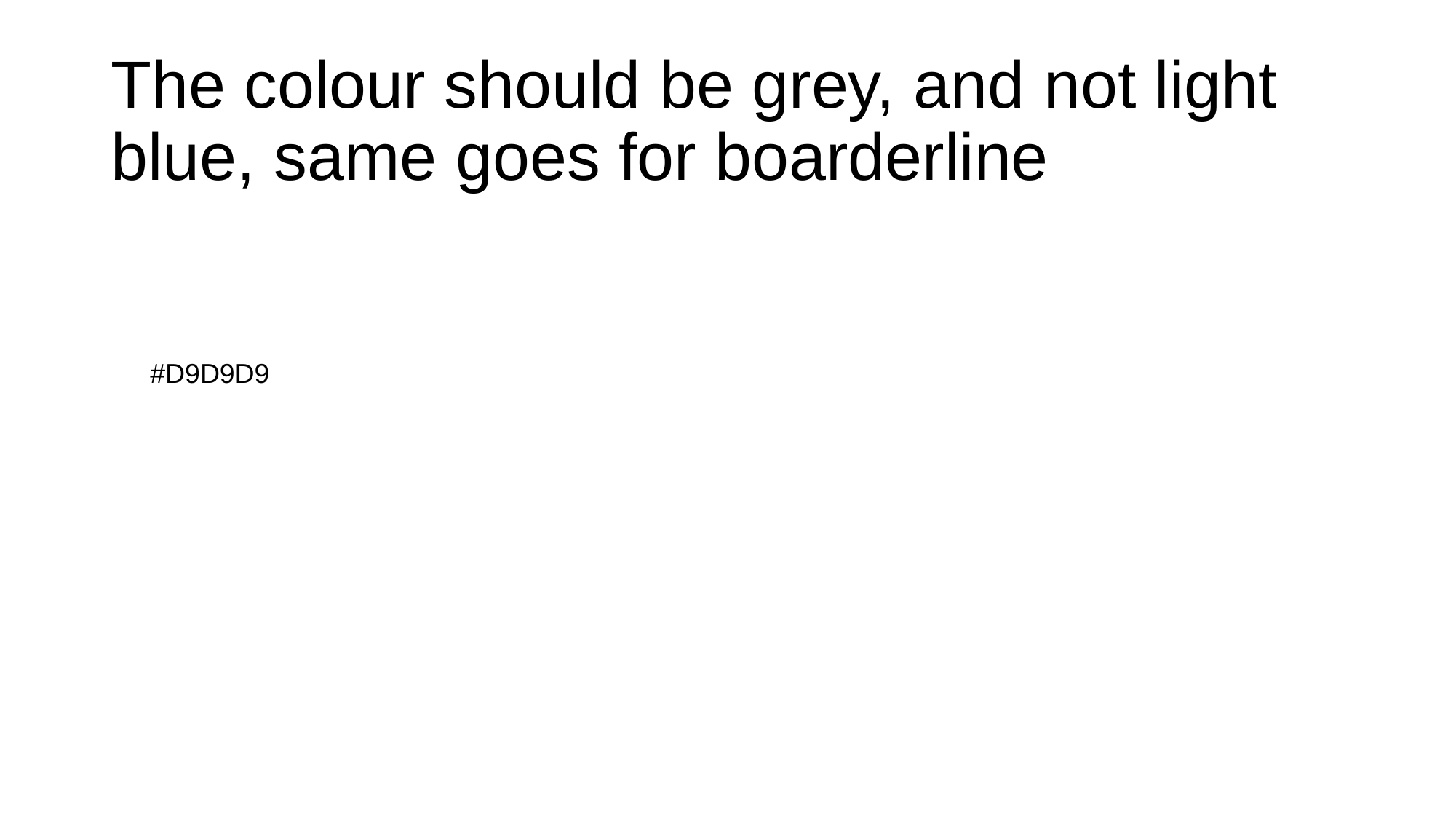

# The colour should be grey, and not light blue, same goes for boarderline
#D9D9D9